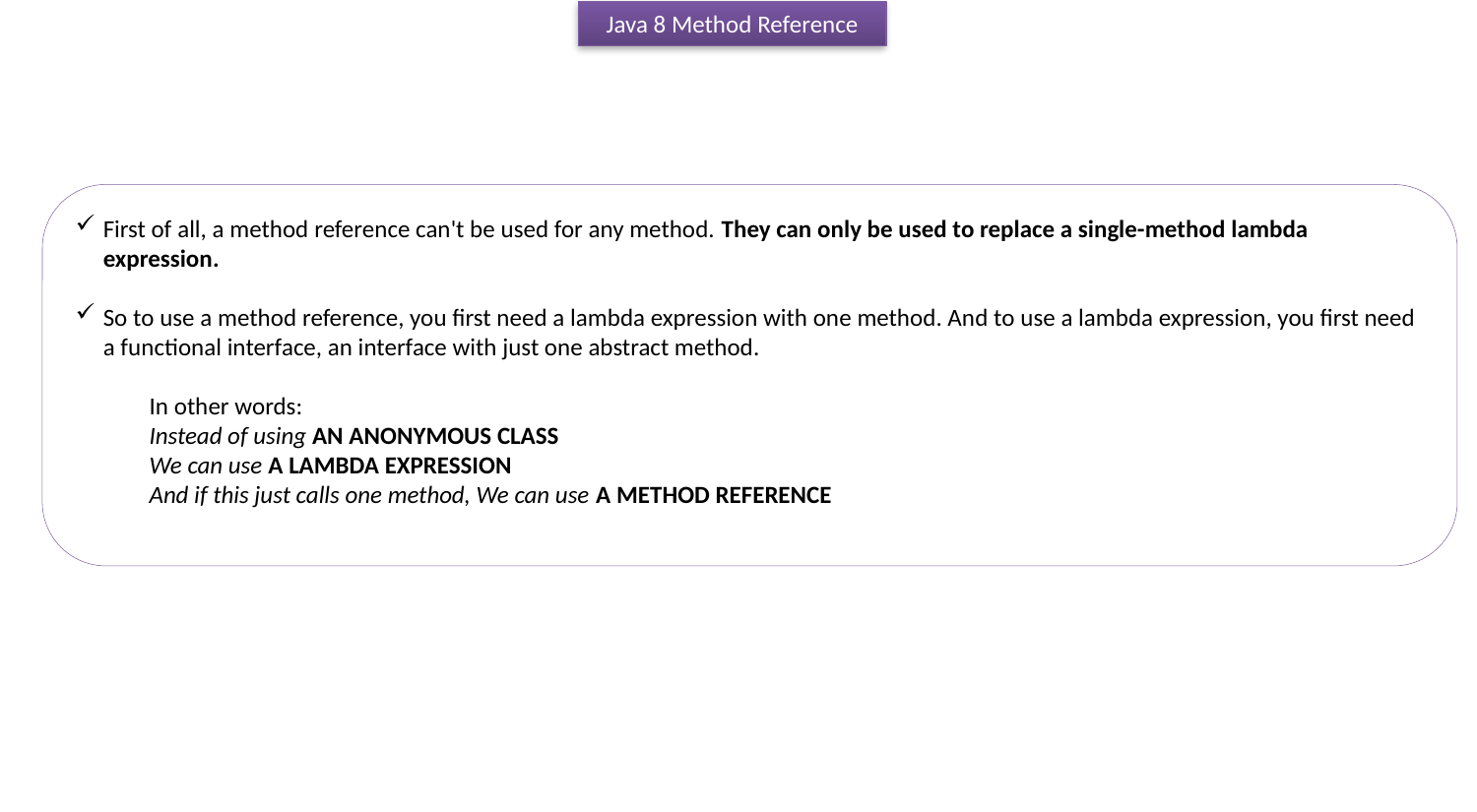

Java 8 Method Reference

First of all, a method reference can't be used for any method. They can only be used to replace a single-method lambda expression.

So to use a method reference, you first need a lambda expression with one method. And to use a lambda expression, you first need a functional interface, an interface with just one abstract method.
In other words:
Instead of using AN ANONYMOUS CLASS
We can use A LAMBDA EXPRESSION
And if this just calls one method, We can use A METHOD REFERENCE